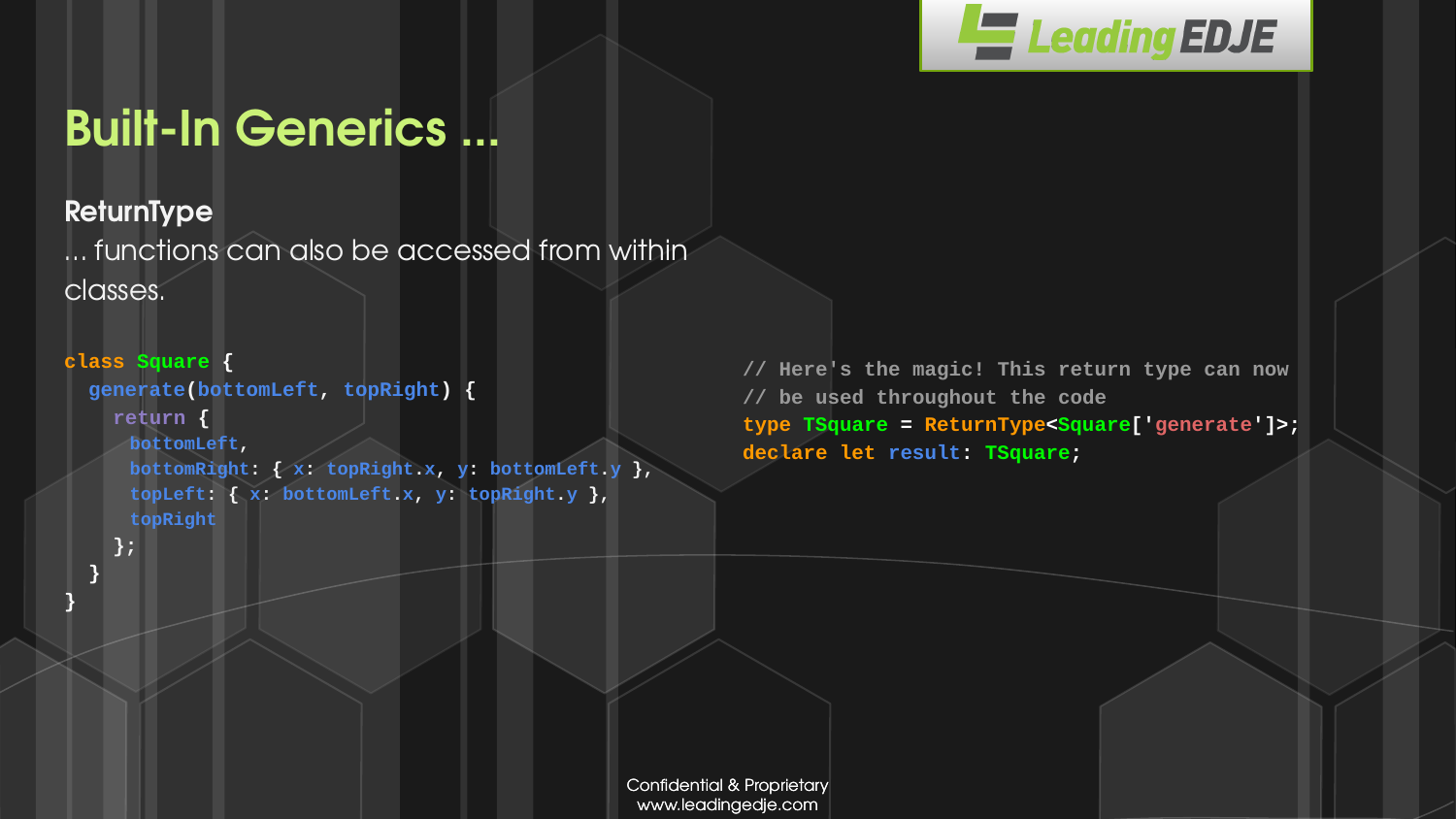

# Built-In Generics ...
ReturnType
… functions can also be accessed from within classes.

class Square {
  generate(bottomLeft, topRight) {
    return {
      bottomLeft,
      bottomRight: { x: topRight.x, y: bottomLeft.y },
      topLeft: { x: bottomLeft.x, y: topRight.y },
      topRight
    };
  }
}

// Here's the magic! This return type can now
// be used throughout the code
type TSquare = ReturnType<Square['generate']>;
declare let result: TSquare;